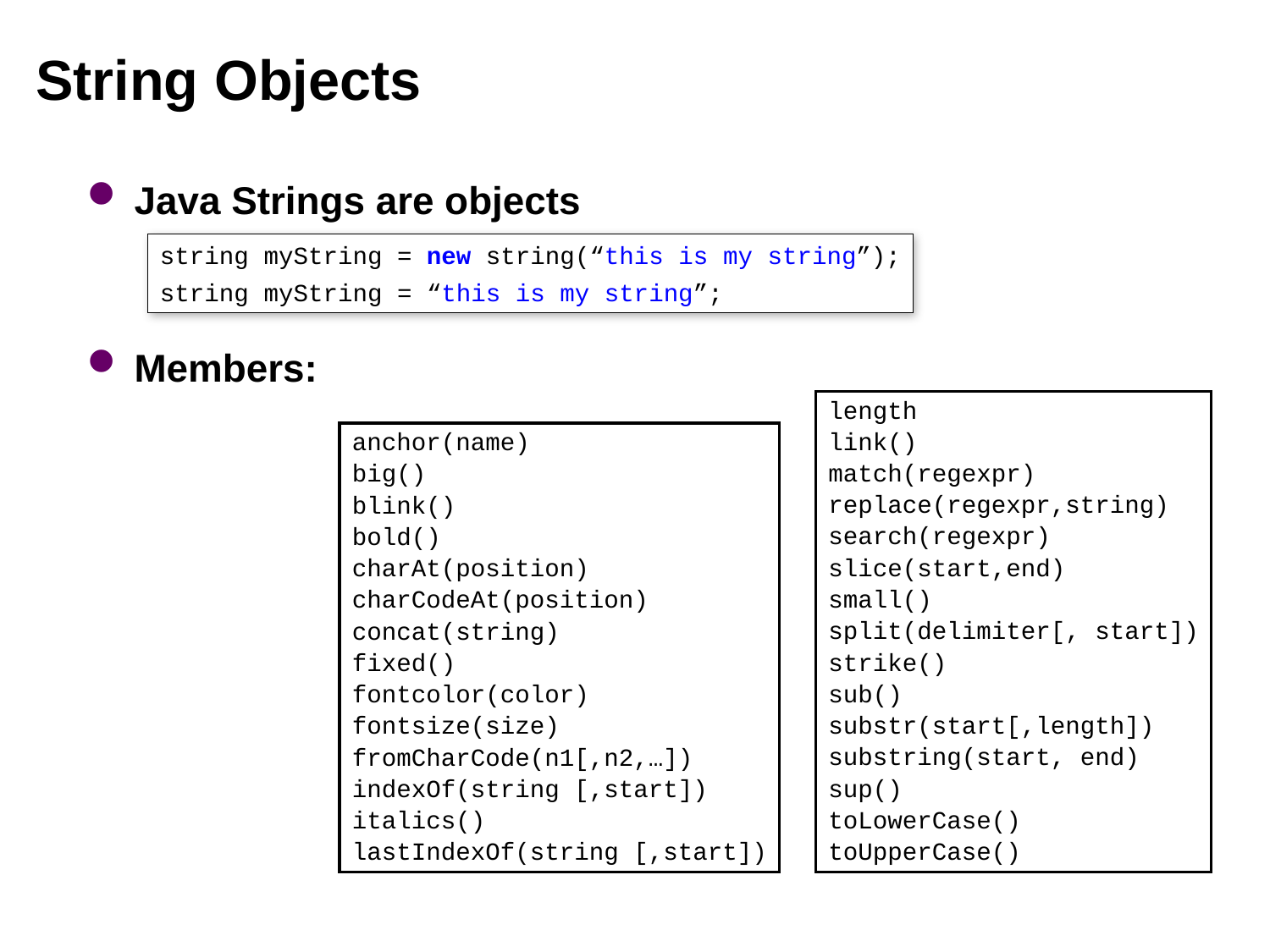

# String Objects
Java Strings are objects

Members:
string myString = new string(“this is my string”);
string myString = “this is my string”;
length
link()
match(regexpr)
replace(regexpr,string)
search(regexpr)
slice(start,end)
small()
split(delimiter[, start])
strike()
sub()
substr(start[,length])
substring(start, end)
sup()
toLowerCase()
toUpperCase()
anchor(name)
big()
blink()
bold()
charAt(position)
charCodeAt(position)
concat(string)
fixed()
fontcolor(color)
fontsize(size)
fromCharCode(n1[,n2,…])
indexOf(string [,start])
italics()
lastIndexOf(string [,start])